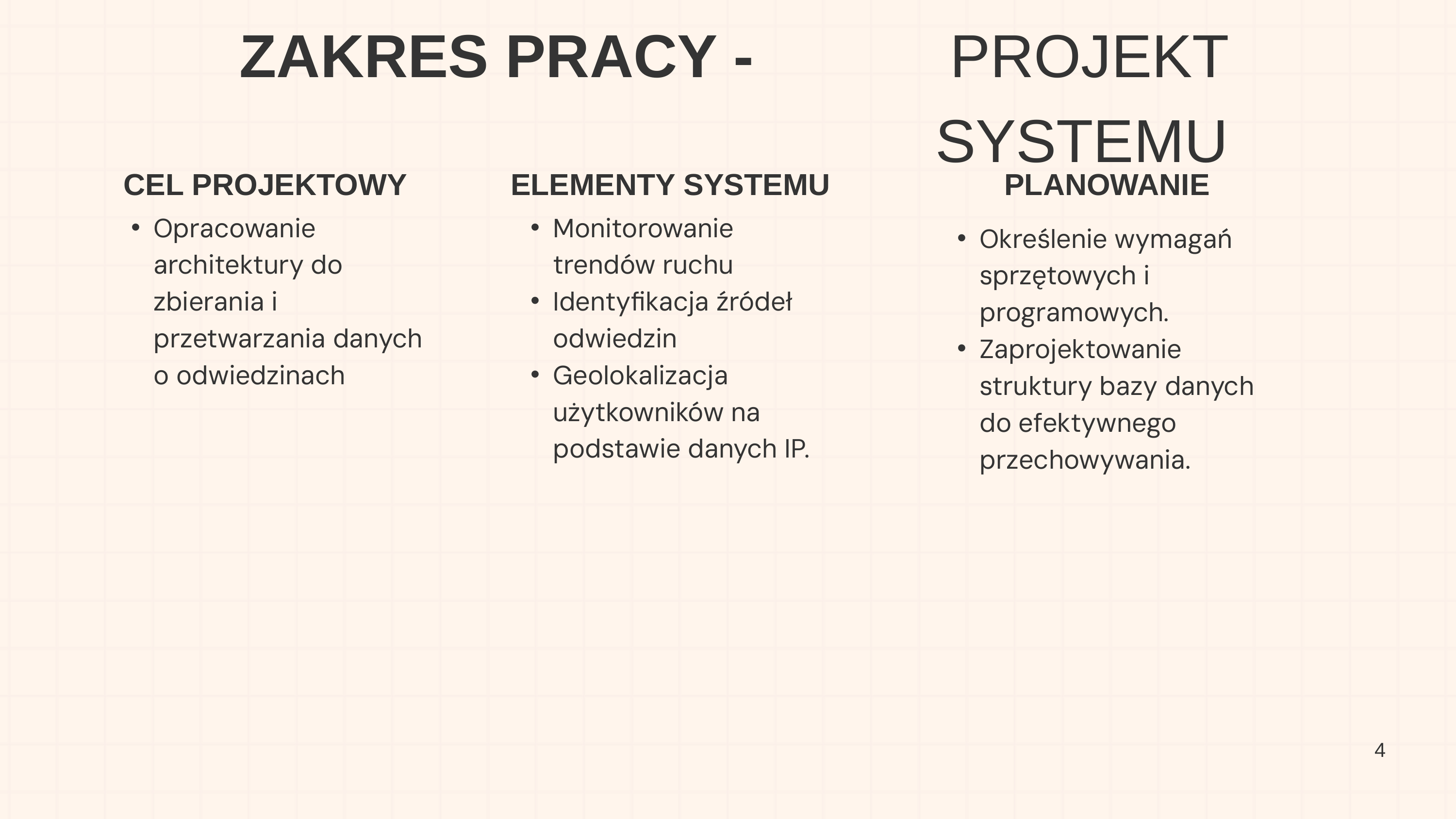

ZAKRES PRACY -
PROJEKT SYSTEMU
CEL PROJEKTOWY
ELEMENTY SYSTEMU
PLANOWANIE
Opracowanie architektury do zbierania i przetwarzania danych o odwiedzinach
Monitorowanie trendów ruchu
Identyfikacja źródeł odwiedzin
Geolokalizacja użytkowników na podstawie danych IP.
Określenie wymagań sprzętowych i programowych.
Zaprojektowanie struktury bazy danych do efektywnego przechowywania.

4